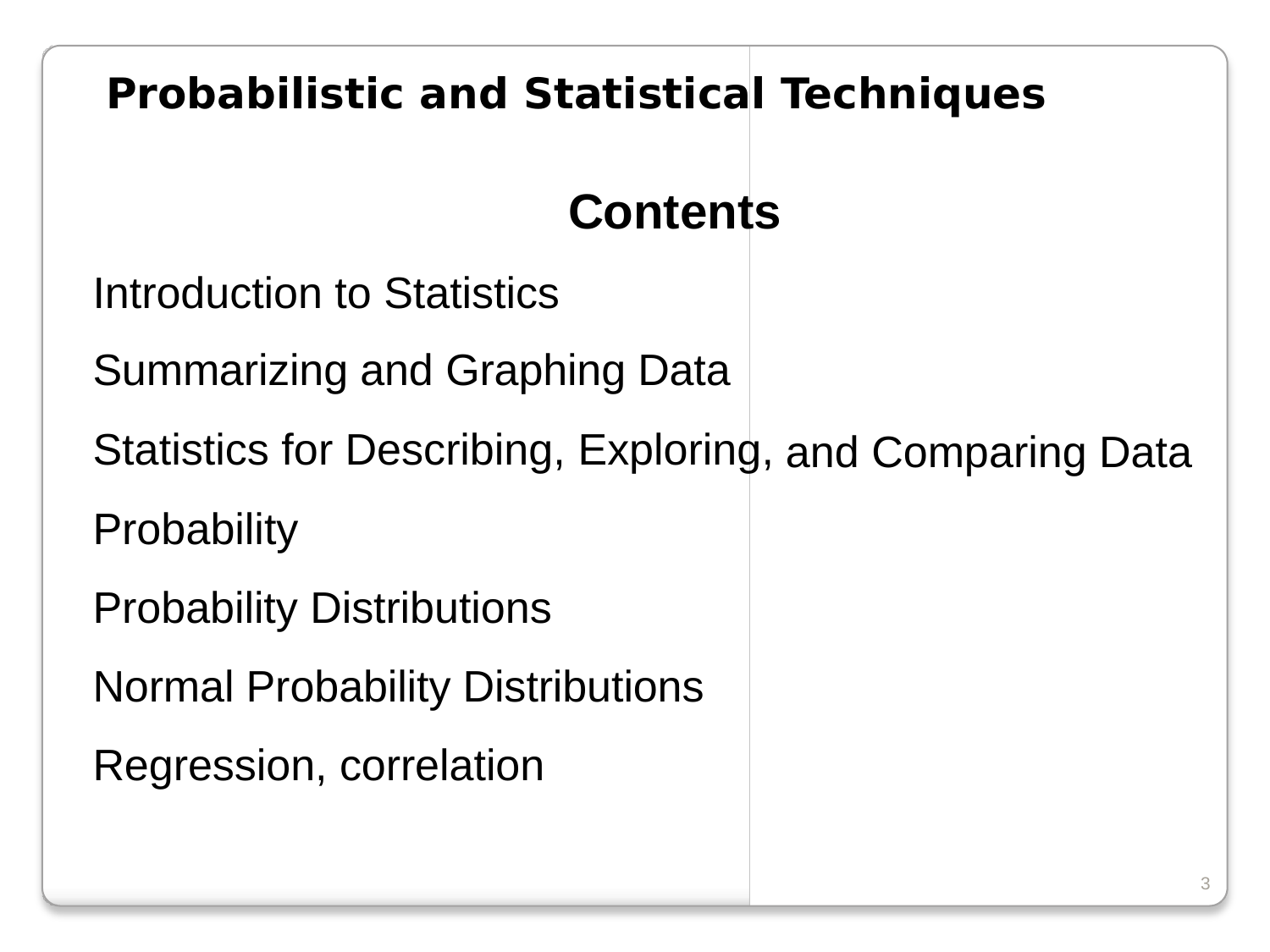

Probabilistic and Statistical Techniques
Contents
Introduction to Statistics
Summarizing and Graphing Data
Statistics for Describing, Exploring,
Probability
Probability Distributions
Normal Probability Distributions
Regression, correlation
and
Comparing
Data
3